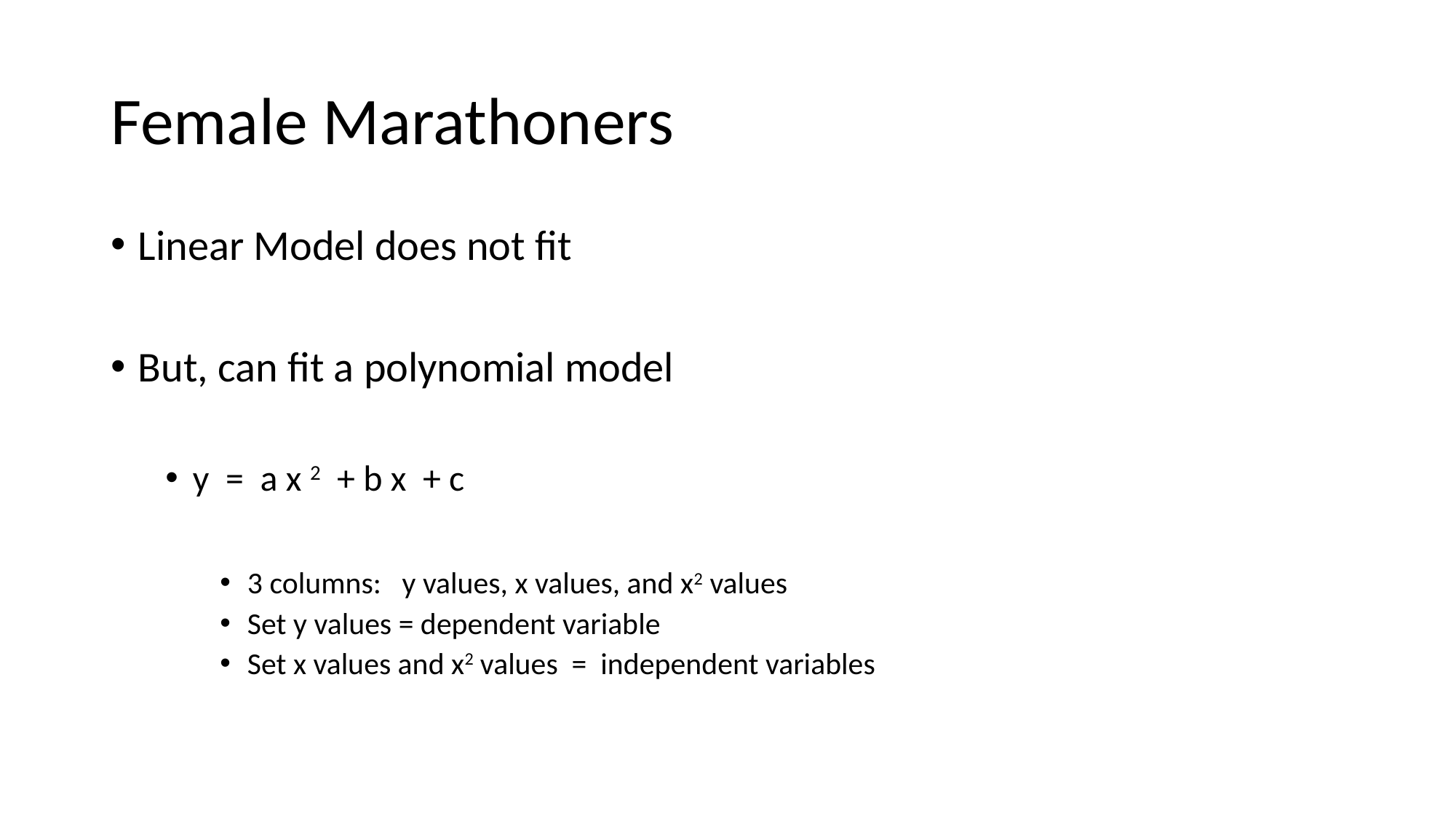

# Female Marathoners
Linear Model does not fit

But, can fit a polynomial model

y  =  a x 2  + b x  + c

3 columns:   y values, x values, and x2 values
Set y values = dependent variable
Set x values and x2 values  =  independent variables